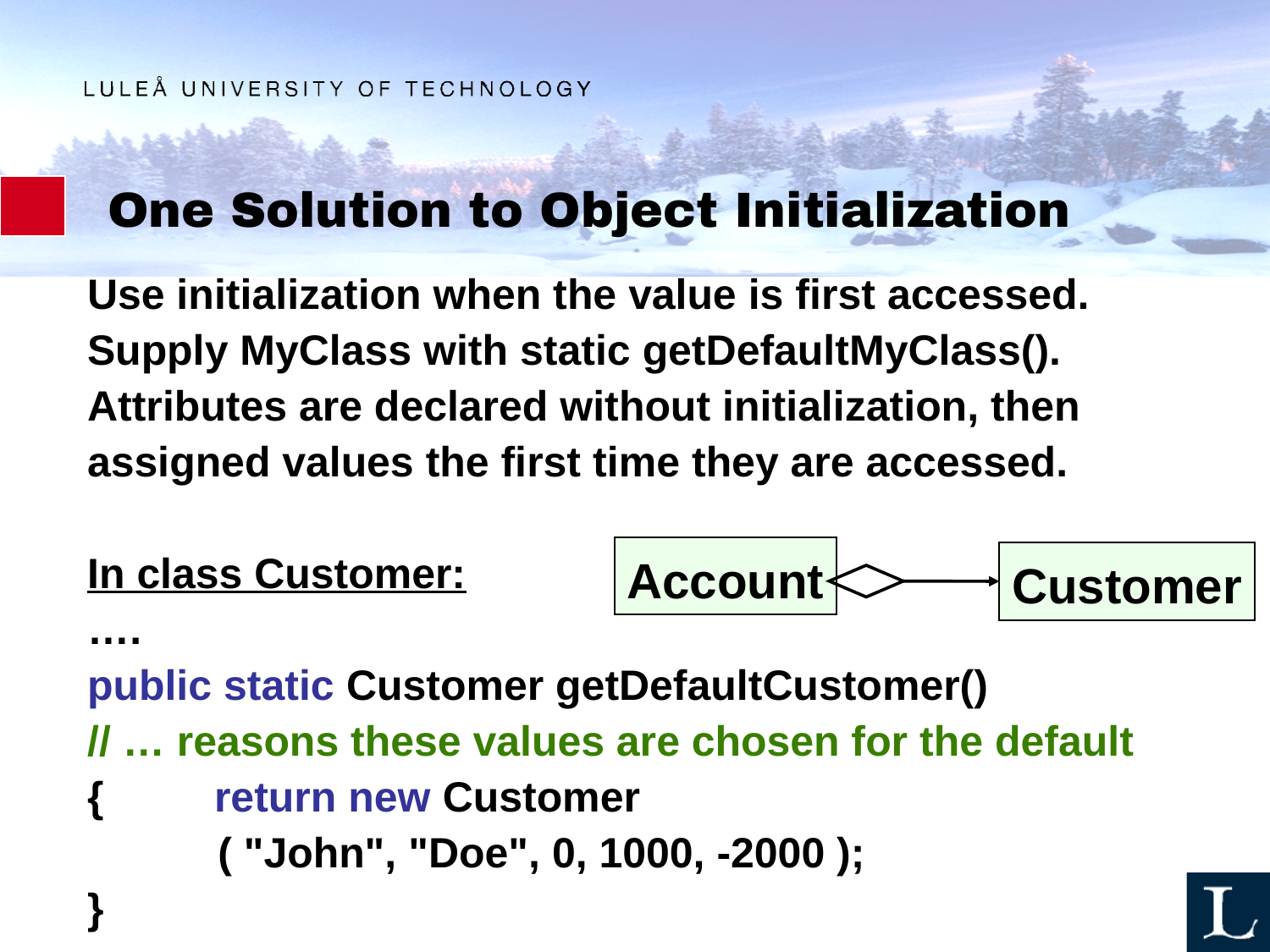

# One Solution to Object Initialization
Use initialization when the value is first accessed.  Supply MyClass with static getDefaultMyClass().  Attributes are declared without initialization, then assigned values the first time they are accessed.

In class Customer:
….
public static Customer getDefaultCustomer()
// … reasons these values are chosen for the default
{	return new Customer
           ( "John", "Doe", 0, 1000, -2000 );
}

Account
Customer